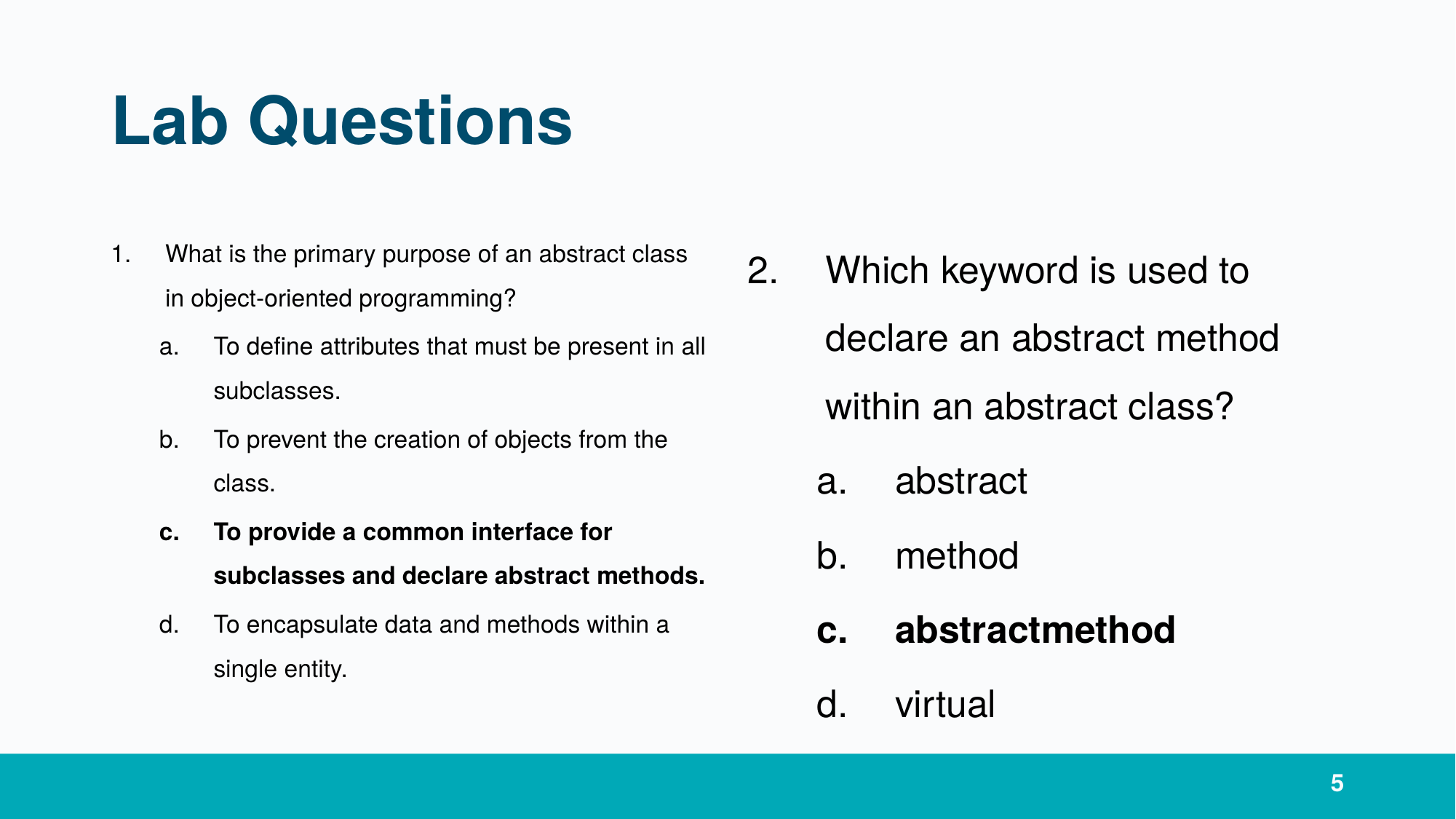

# Lab Questions
What is the primary purpose of an abstract class in object-oriented programming?
To define attributes that must be present in all subclasses.
To prevent the creation of objects from the class.
To provide a common interface for subclasses and declare abstract methods.
To encapsulate data and methods within a single entity.
Which keyword is used to declare an abstract method within an abstract class?
abstract
method
abstractmethod
virtual

5